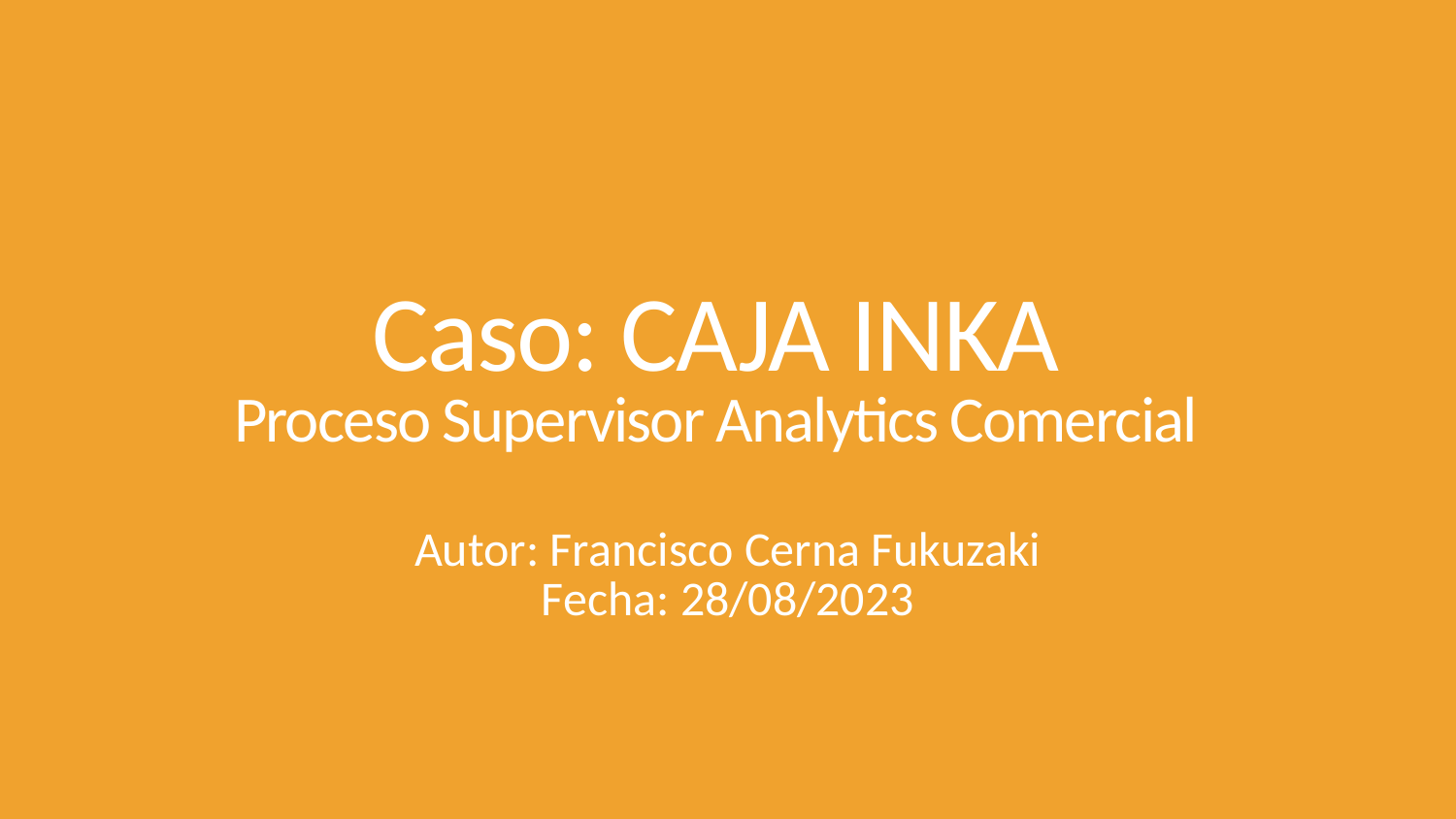

# Caso: CAJA INKA
Proceso Supervisor Analytics Comercial
Autor: Francisco Cerna Fukuzaki
Fecha: 28/08/2023